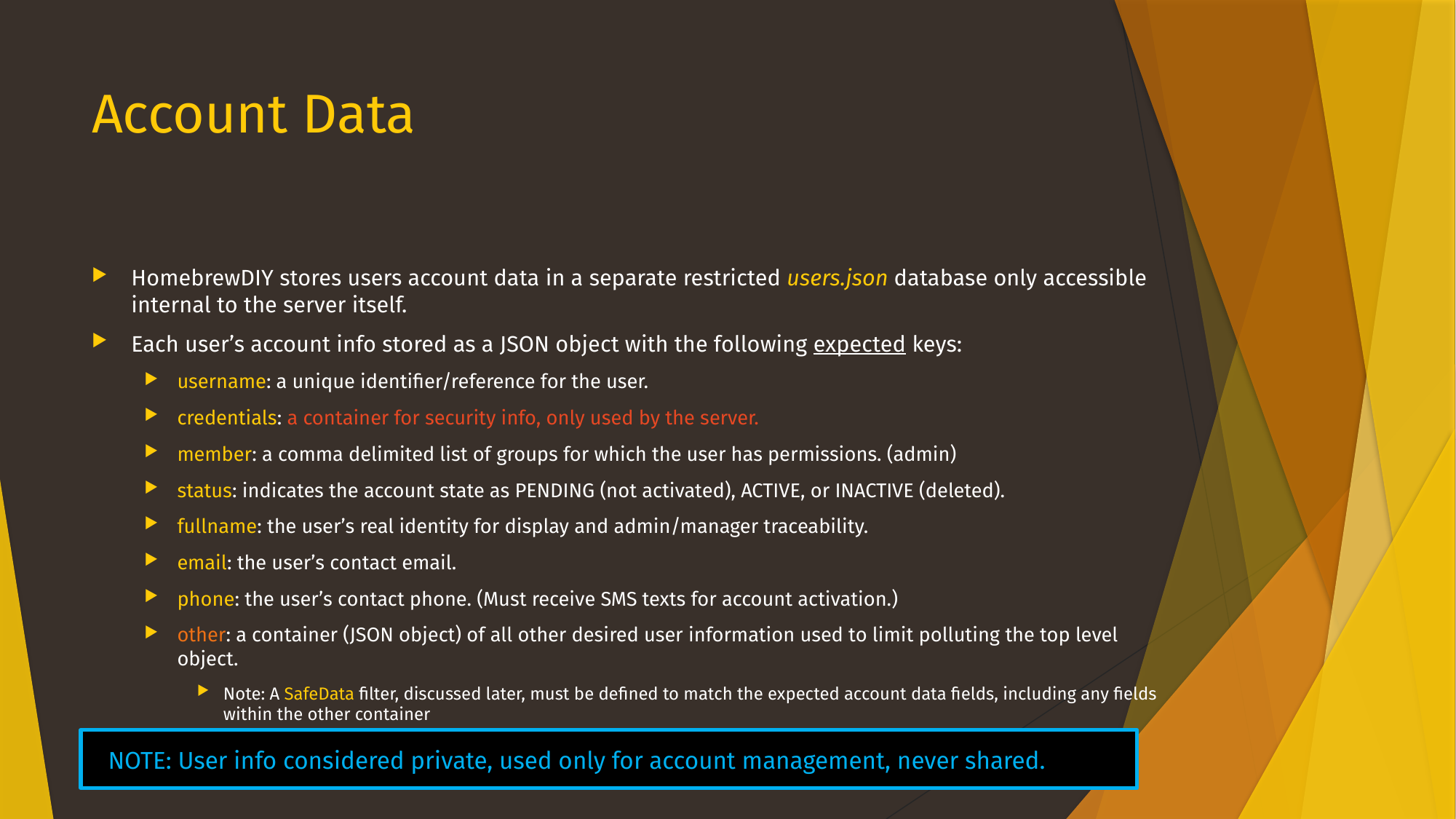

# Account Data
HomebrewDIY stores users account data in a separate restricted users.json database only accessible internal to the server itself.
Each user’s account info stored as a JSON object with the following expected keys:
username: a unique identifier/reference for the user.
credentials: a container for security info, only used by the server.
member: a comma delimited list of groups for which the user has permissions. (admin)
status: indicates the account state as PENDING (not activated), ACTIVE, or INACTIVE (deleted).
fullname: the user’s real identity for display and admin/manager traceability.
email: the user’s contact email.
phone: the user’s contact phone. (Must receive SMS texts for account activation.)
other: a container (JSON object) of all other desired user information used to limit polluting the top level object.
Note: A SafeData filter, discussed later, must be defined to match the expected account data fields, including any fields within the other container
NOTE: User info considered private, used only for account management, never shared.